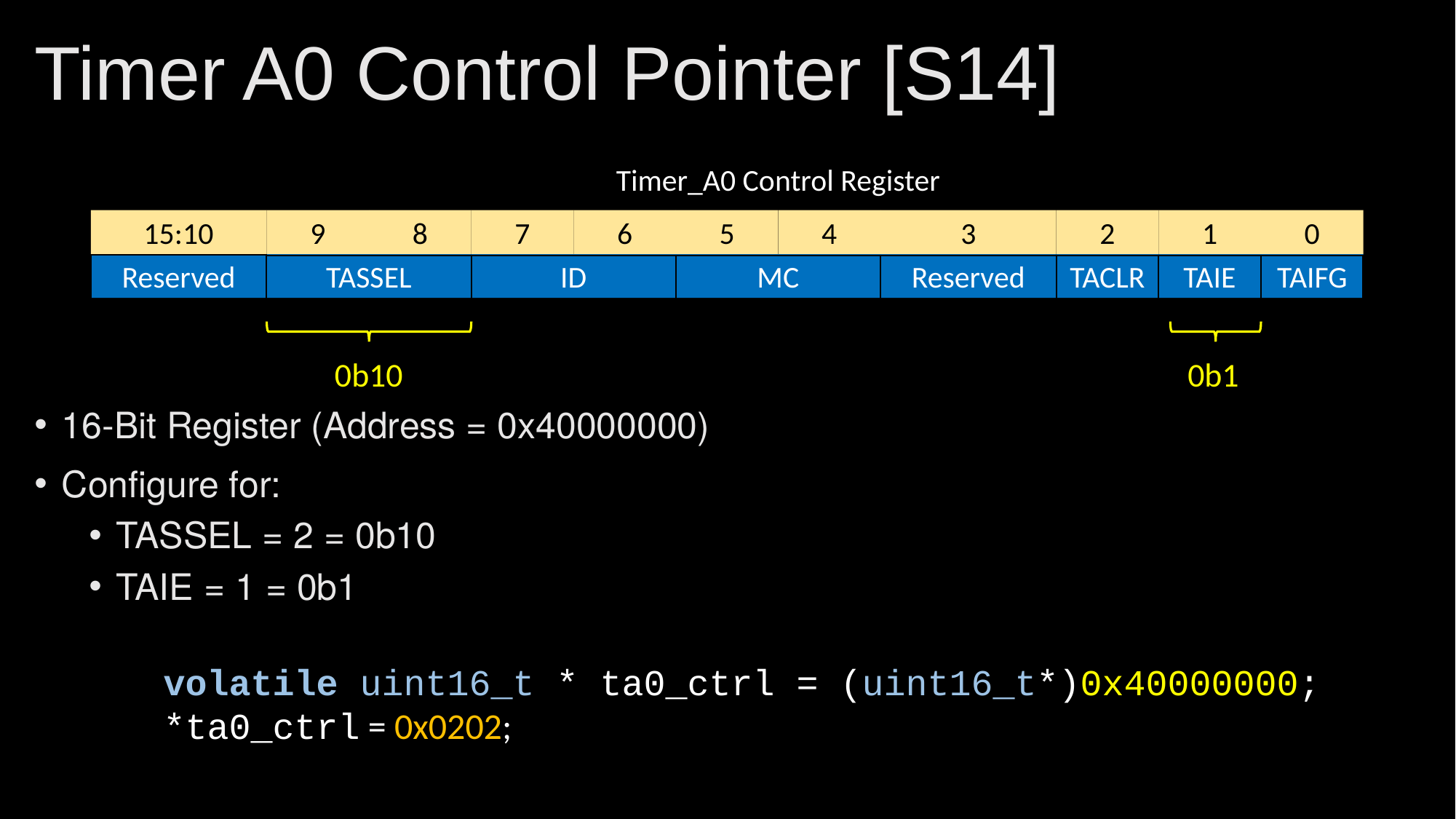

# Timer A0 Control Pointer [S14]
Timer_A0 Control Register
15:10
Reserved
9
8
TASSEL
7
6
ID
5
4
MC
3
Reserved
2
TACLR
1
TAIE
0
TAIFG

0b10
0b1
16-Bit Register (Address = 0x40000000)
Configure for:
TASSEL = 2 = 0b10
TAIE = 1 = 0b1

volatile uint16_t * ta0_ctrl = (uint16_t*)0x40000000;
*ta0_ctrl = 0x0202;